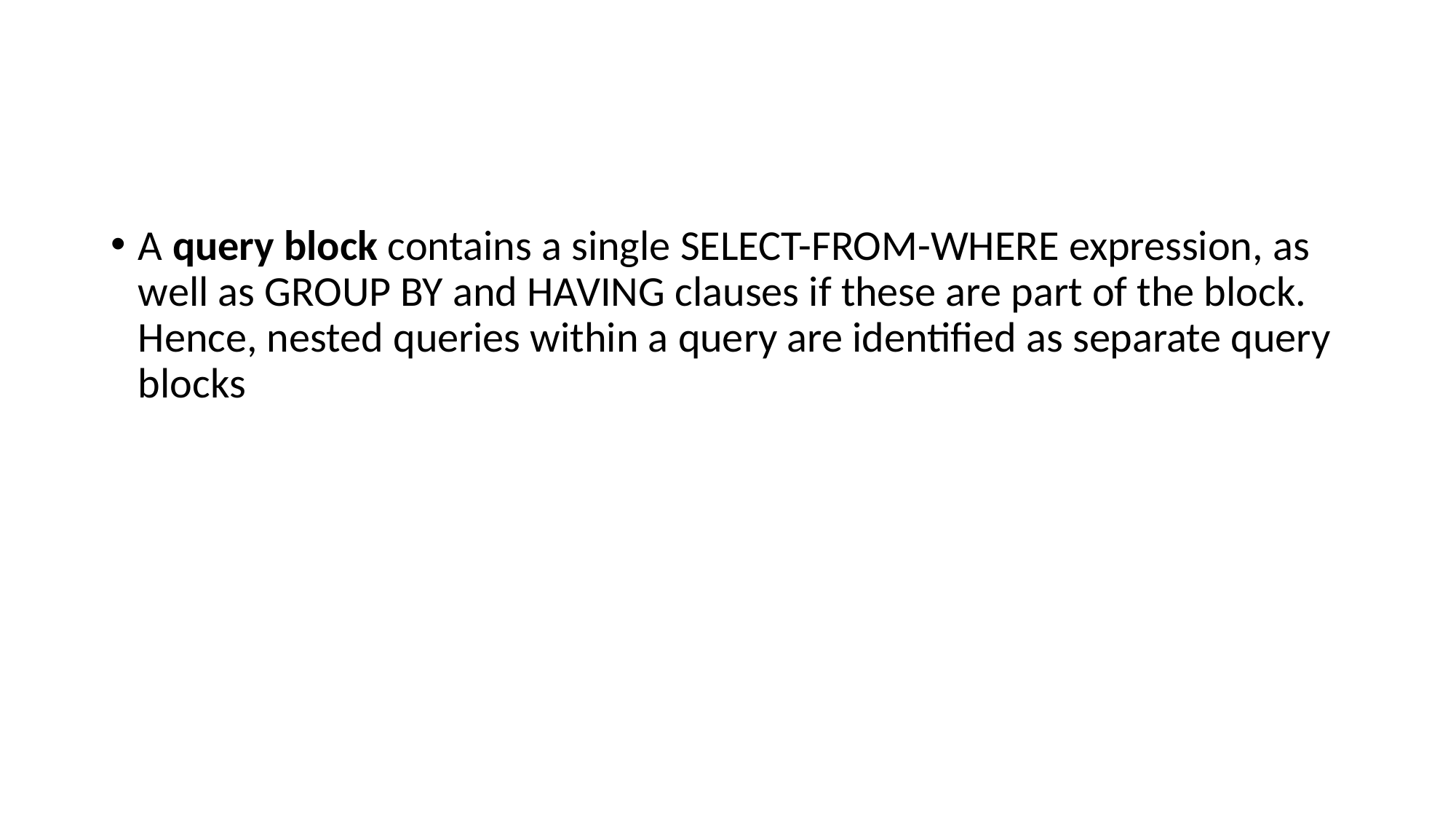

#
A query block contains a single SELECT-FROM-WHERE expression, as well as GROUP BY and HAVING clauses if these are part of the block. Hence, nested queries within a query are identified as separate query blocks